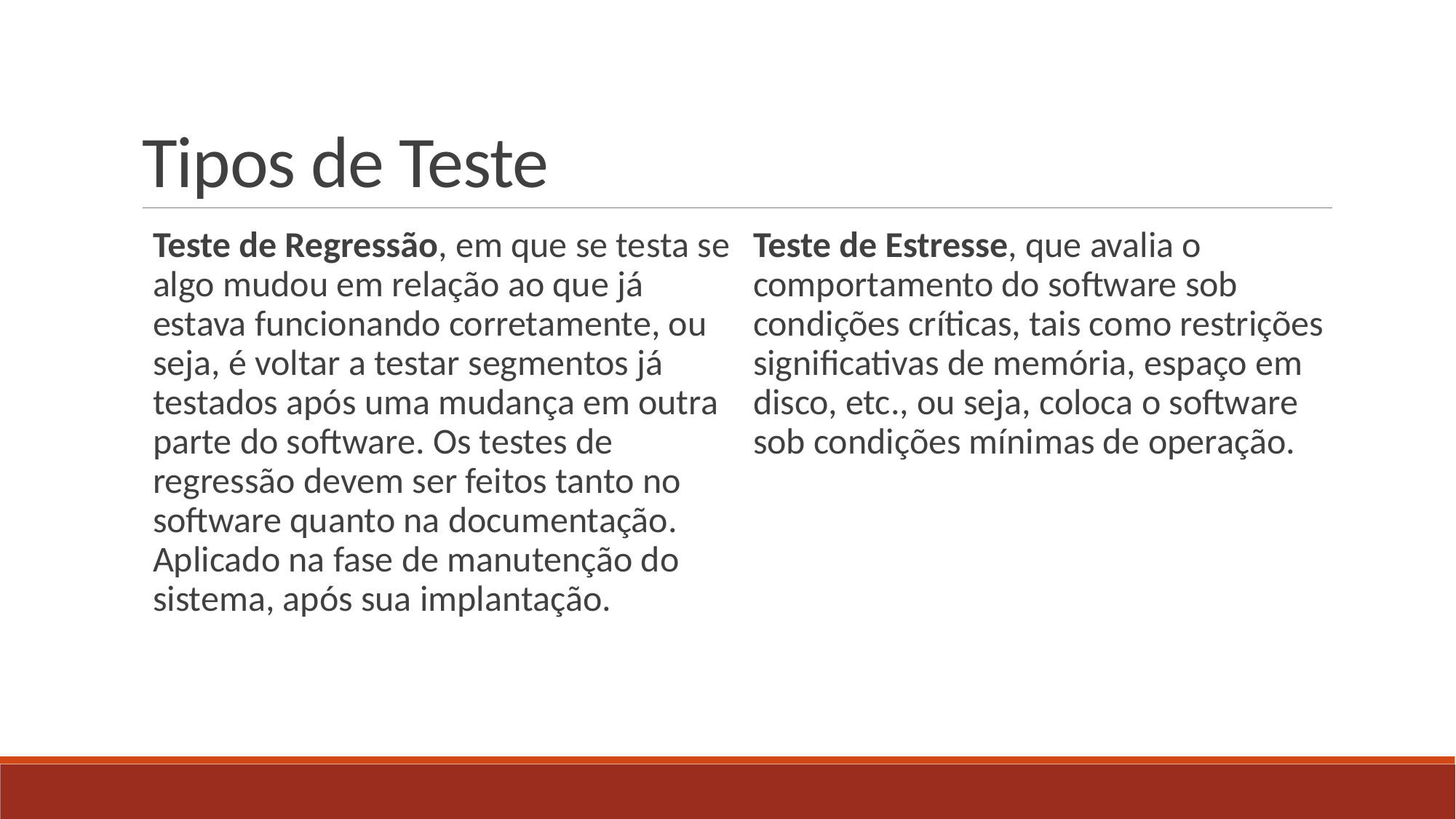

# Tipos de Teste
Teste de Estresse, que avalia o comportamento do software sob condições críticas, tais como restrições significativas de memória, espaço em disco, etc., ou seja, coloca o software sob condições mínimas de operação.

Teste de Regressão, em que se testa se algo mudou em relação ao que já estava funcionando corretamente, ou seja, é voltar a testar segmentos já testados após uma mudança em outra parte do software. Os testes de regressão devem ser feitos tanto no software quanto na documentação. Aplicado na fase de manutenção do sistema, após sua implantação.